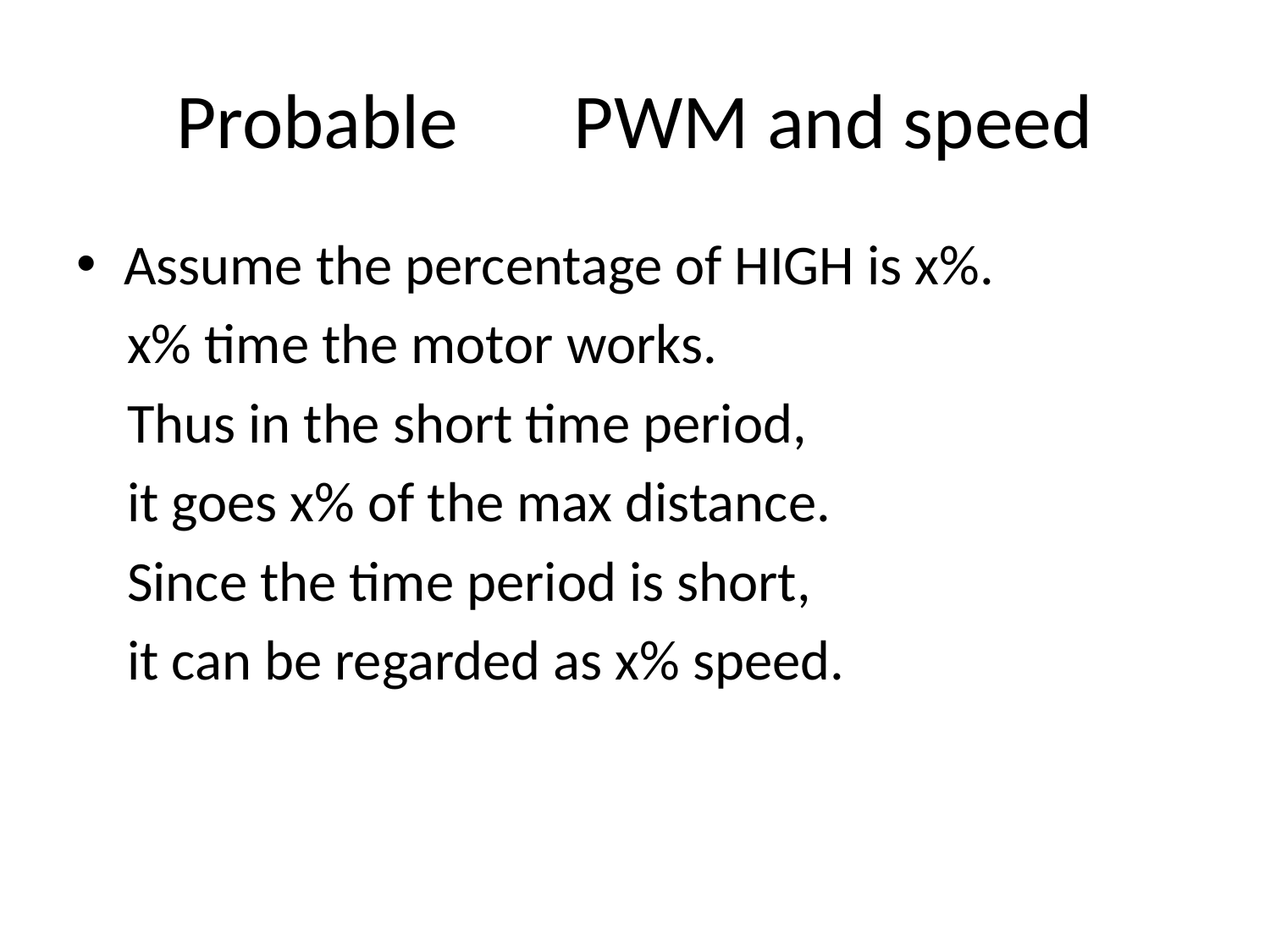

# Probable　PWM and speed
Assume the percentage of HIGH is x%.
    x% time the motor works.
    Thus in the short time period,
    it goes x% of the max distance.
    Since the time period is short,
    it can be regarded as x% speed.